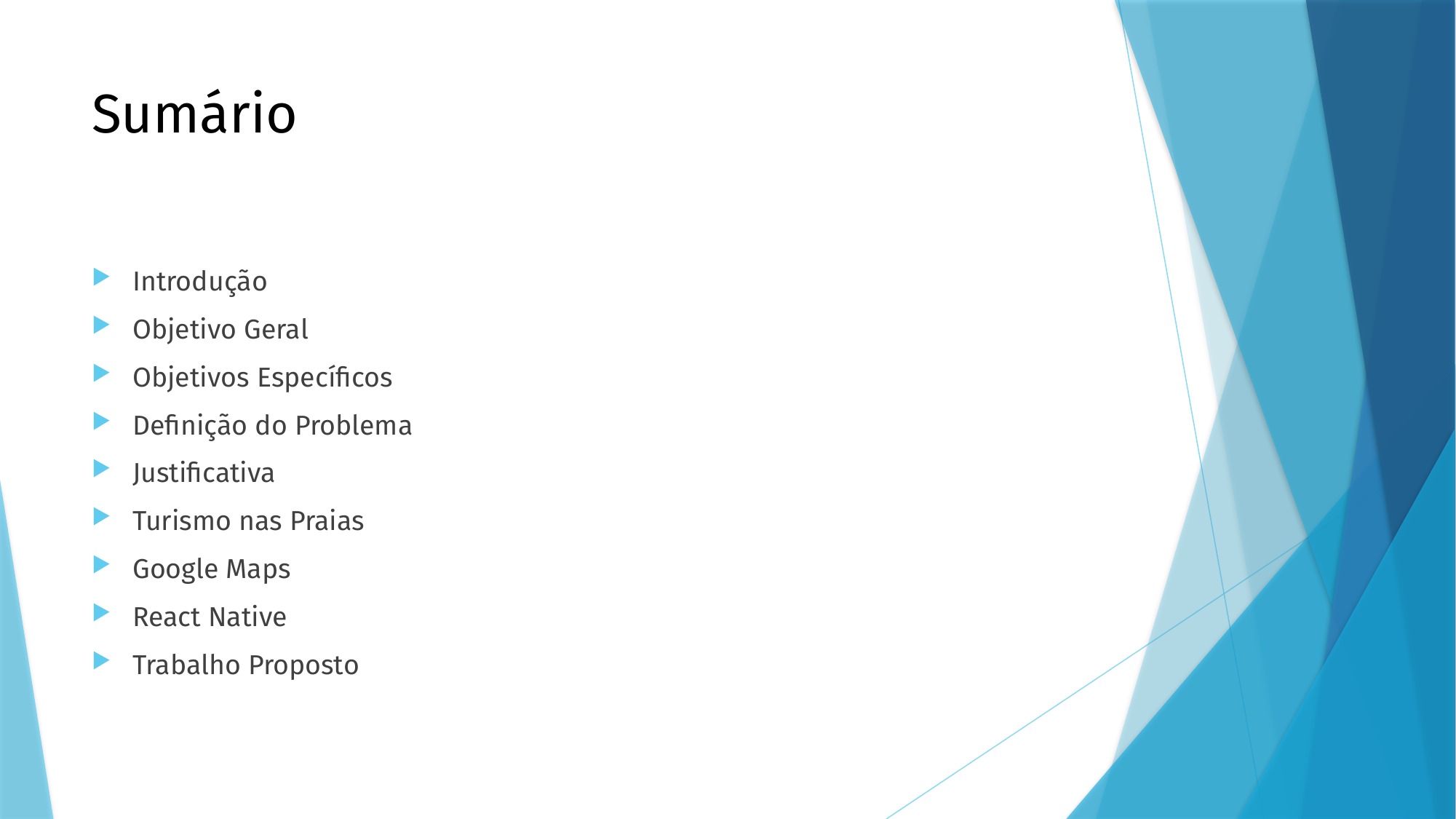

# Sumário
Introdução
Objetivo Geral
Objetivos Específicos
Definição do Problema
Justificativa
Turismo nas Praias
Google Maps
React Native
Trabalho Proposto